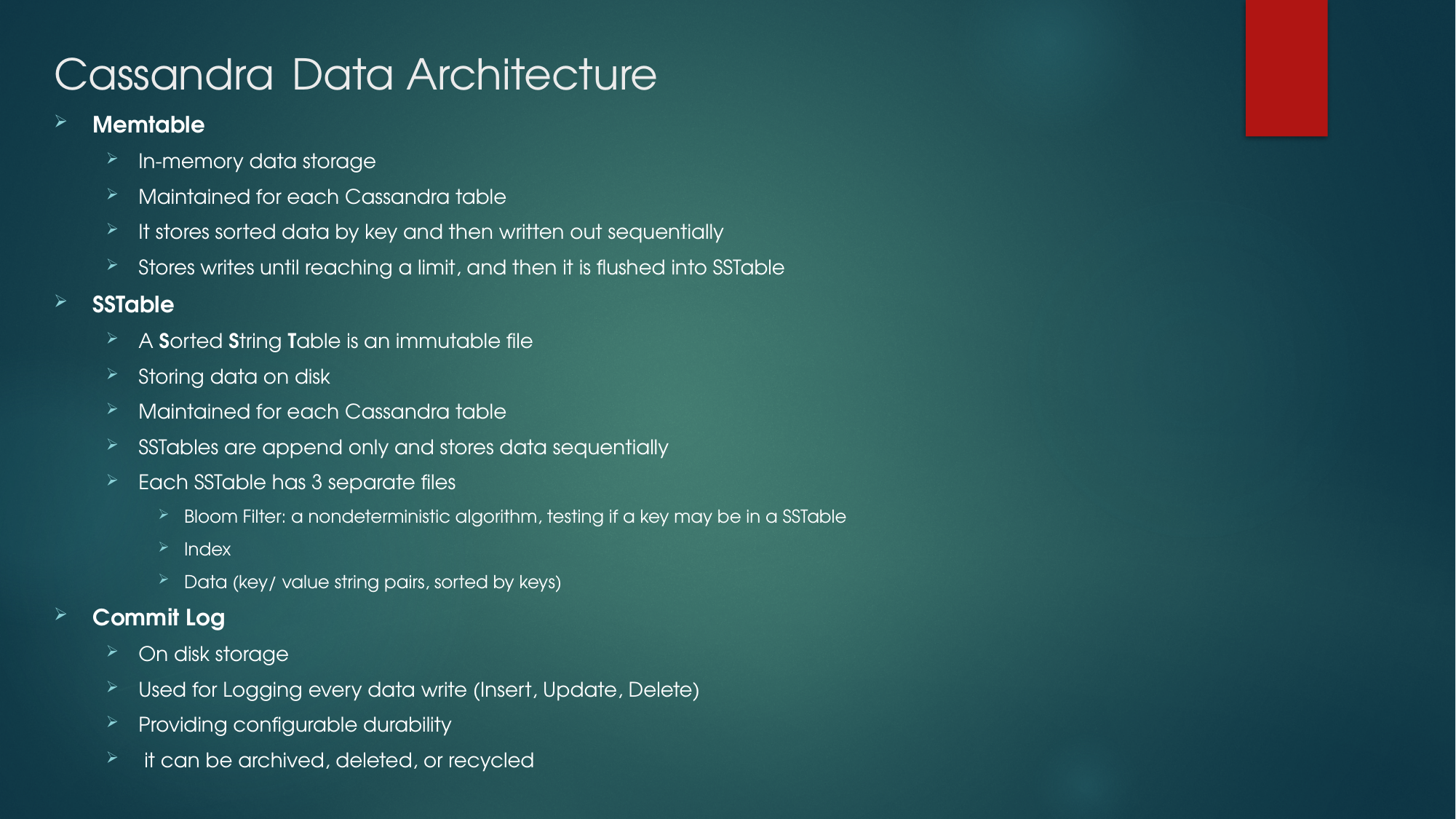

# Cassandra Data Architecture
Memtable
In-memory data storage
Maintained for each Cassandra table
It stores sorted data by key and then written out sequentially
Stores writes until reaching a limit, and then it is flushed into SSTable
SSTable
A Sorted String Table is an immutable file
Storing data on disk
Maintained for each Cassandra table
SSTables are append only and stores data sequentially
Each SSTable has 3 separate files
Bloom Filter: a nondeterministic algorithm, testing if a key may be in a SSTable
Index
Data (key/ value string pairs, sorted by keys)
Commit Log
On disk storage
Used for Logging every data write (Insert, Update, Delete)
Providing configurable durability
 it can be archived, deleted, or recycled